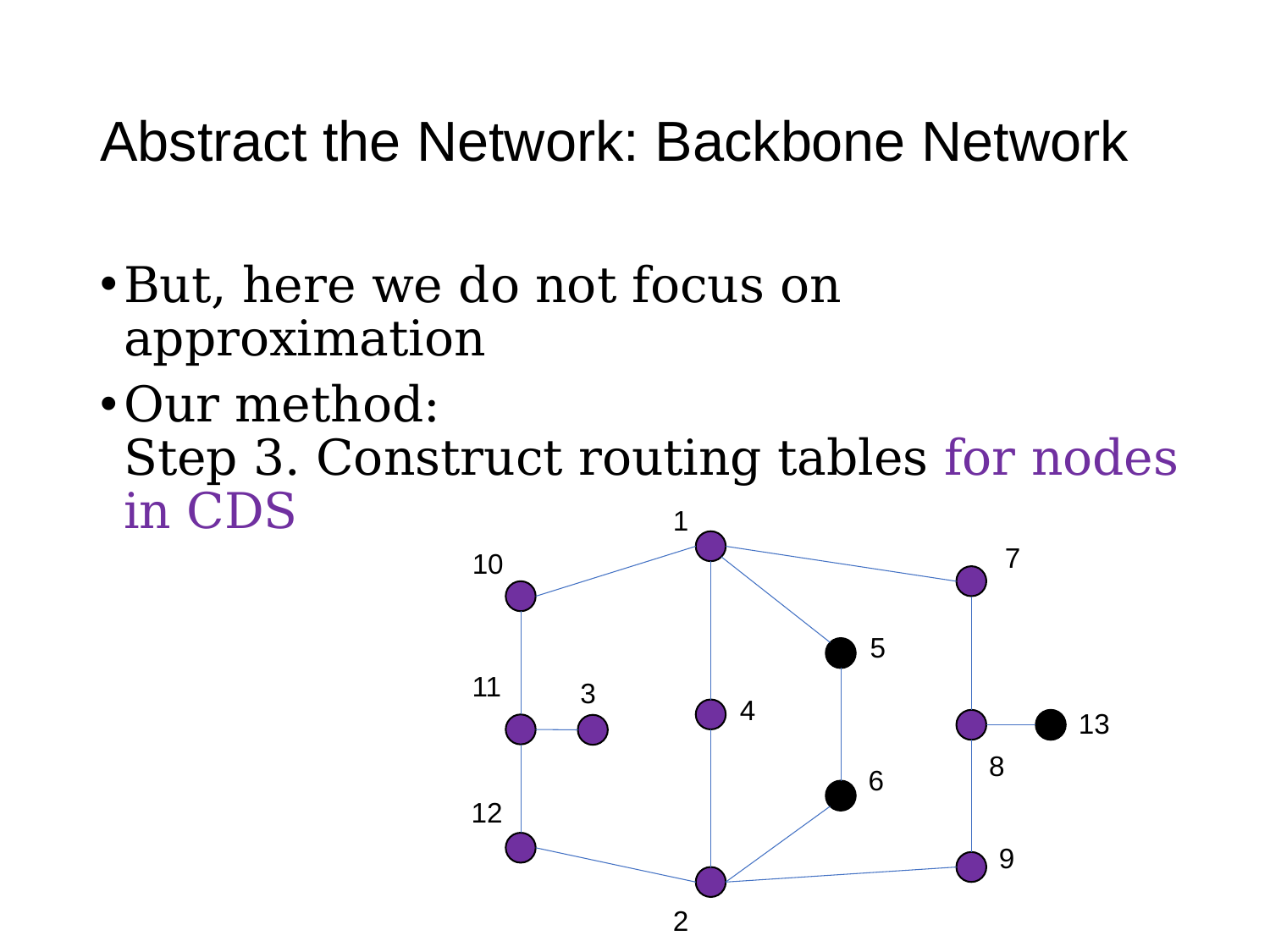

# Abstract the Network: Backbone Network
But, here we do not focus on approximation
Our method:
Step 3. Construct routing tables for nodes in CDS
1

7
10

5

11
3
4
13

8
6

12

9

2